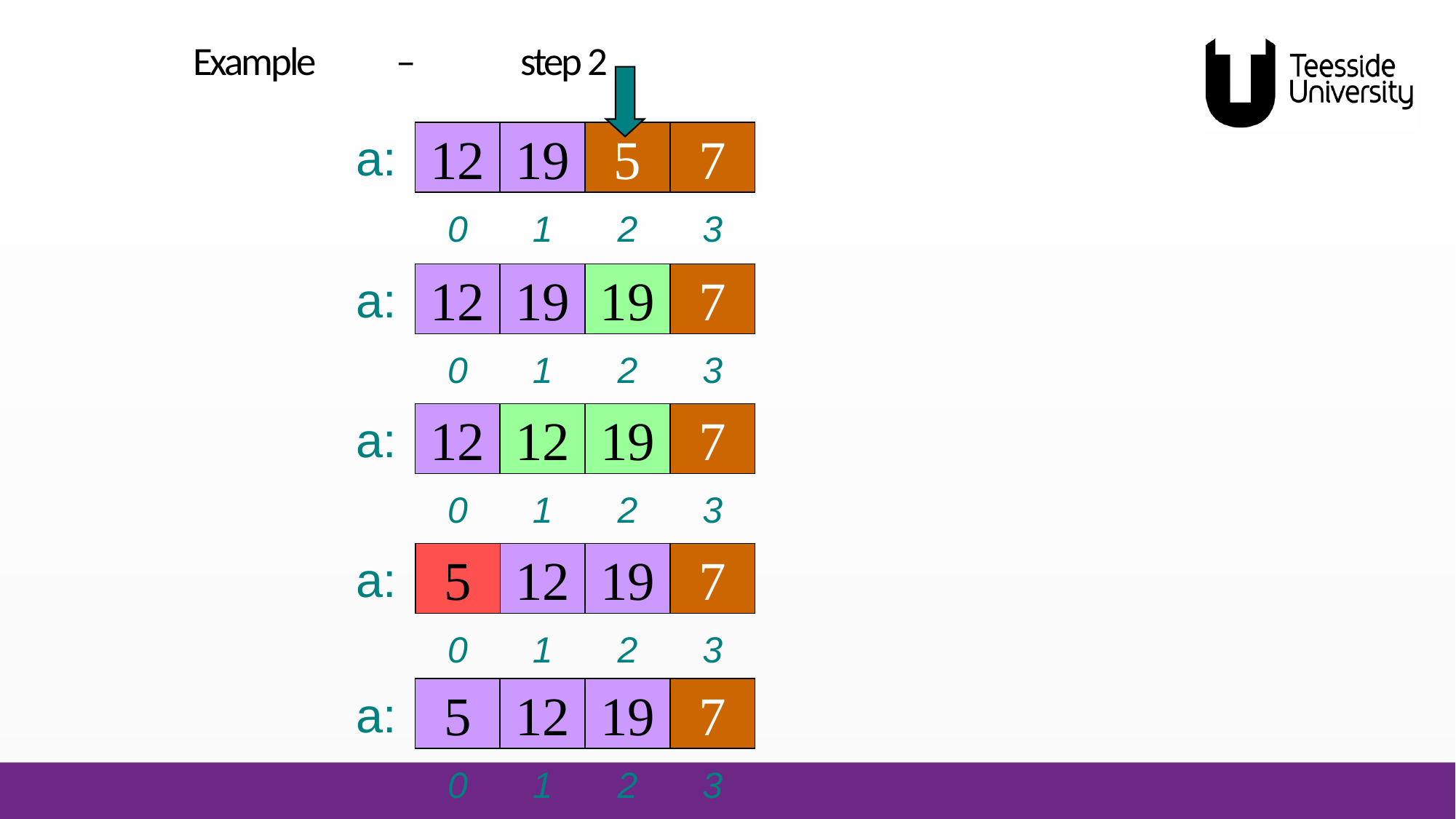

# Example		 – 		step 2

a:
12
19
5
7
0
1
2
3
a:
12
19
5
7
0
1
2
3
19
a:
12
19
19
7
0
1
2
3
12
a:
12
12
19
7
0
1
2
3
5
a:
5
12
19
7
0
1
2
3